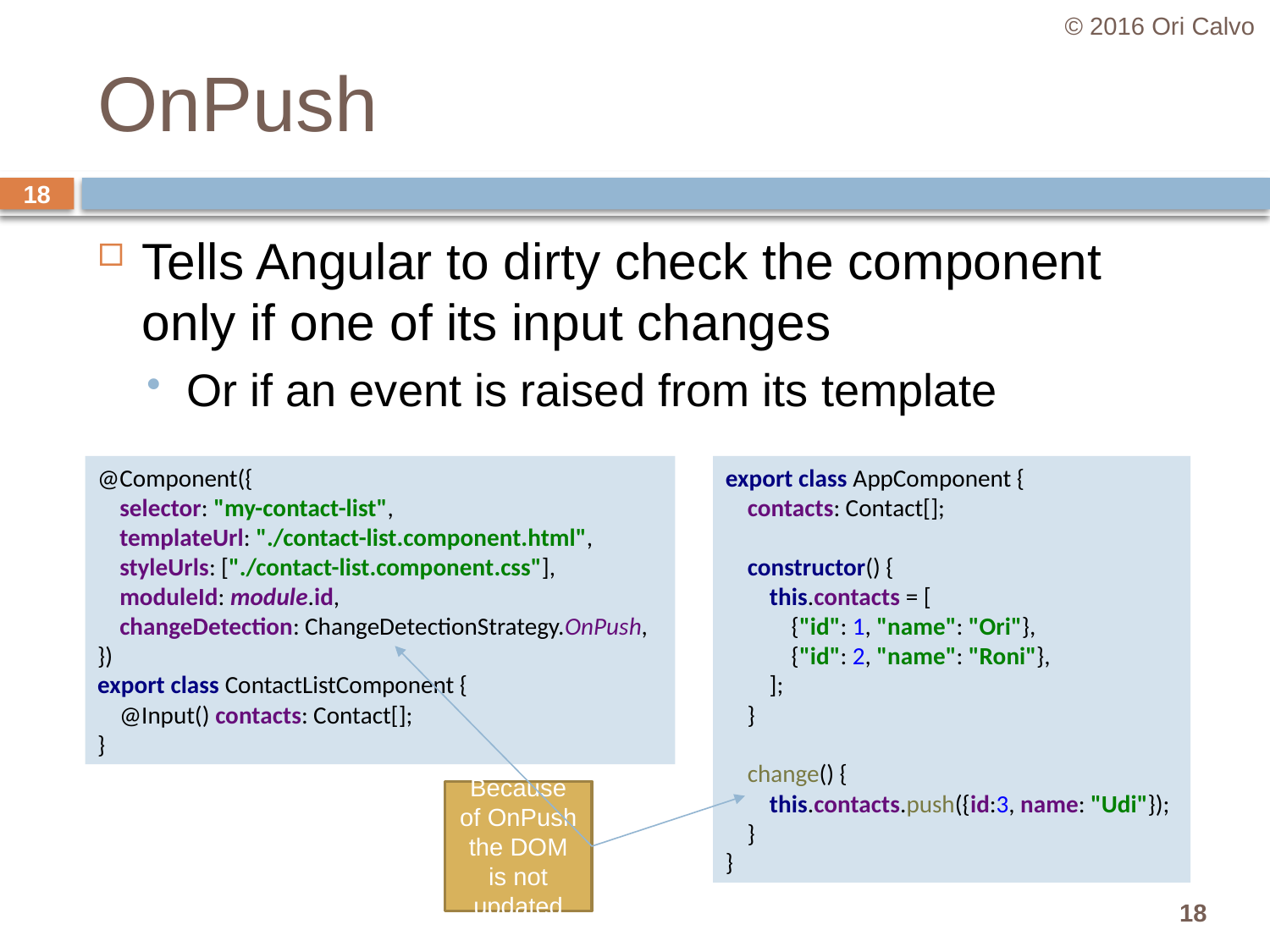

© 2016 Ori Calvo
# OnPush
18
Tells Angular to dirty check the component only if one of its input changes
Or if an event is raised from its template
@Component({
    selector: "my-contact-list",
    templateUrl: "./contact-list.component.html",
    styleUrls: ["./contact-list.component.css"],
    moduleId: module.id,
    changeDetection: ChangeDetectionStrategy.OnPush,
})
export class ContactListComponent {
    @Input() contacts: Contact[];
}
export class AppComponent {
    contacts: Contact[];
    constructor() {
        this.contacts = [
            {"id": 1, "name": "Ori"},
            {"id": 2, "name": "Roni"},
        ];
    }
    change() {
        this.contacts.push({id:3, name: "Udi"});
    }
}
Because of OnPush the DOM is not updated